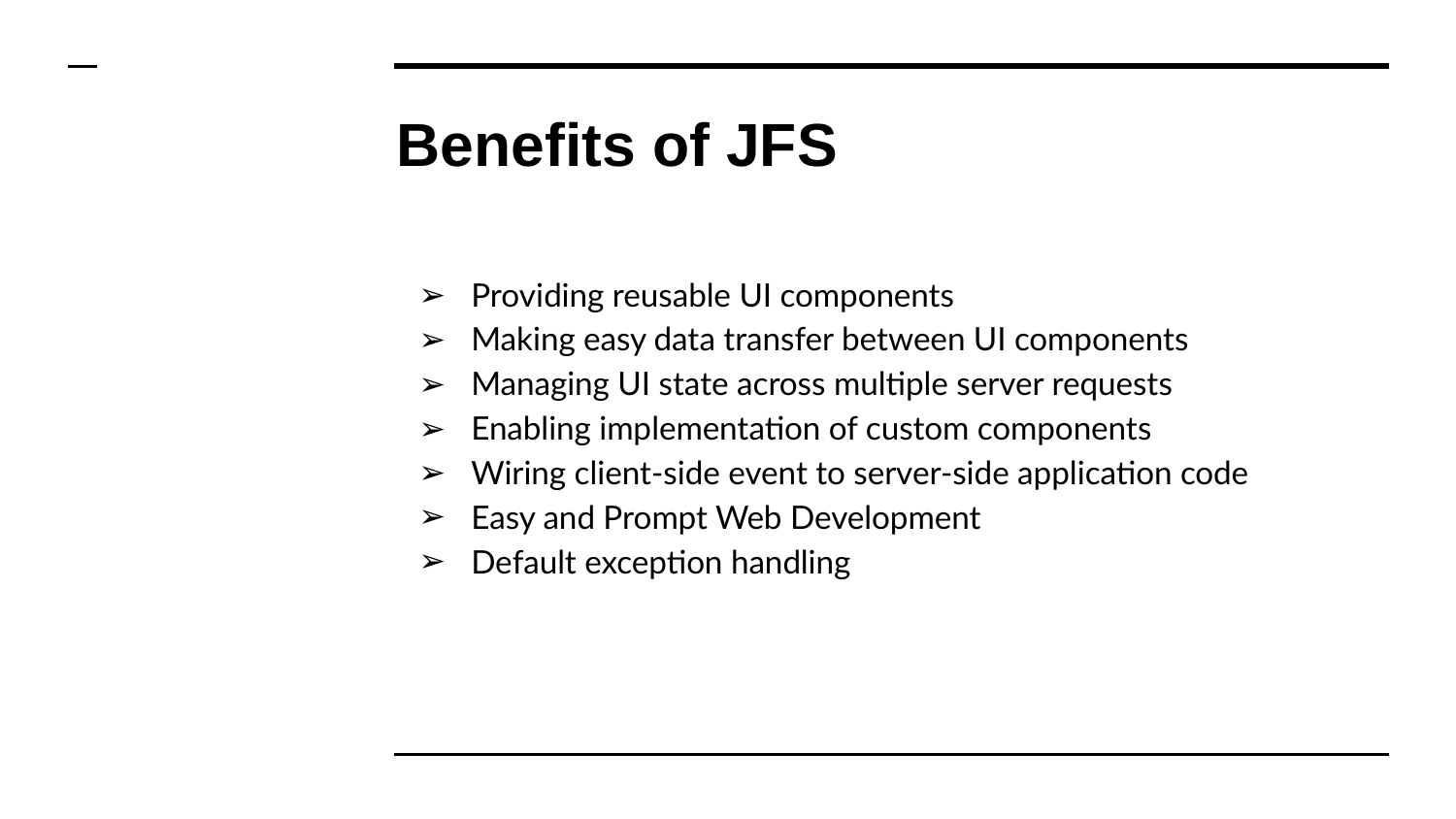

# Benefits of JFS
Providing reusable UI components
Making easy data transfer between UI components
Managing UI state across multiple server requests
Enabling implementation of custom components
Wiring client-side event to server-side application code
Easy and Prompt Web Development
Default exception handling